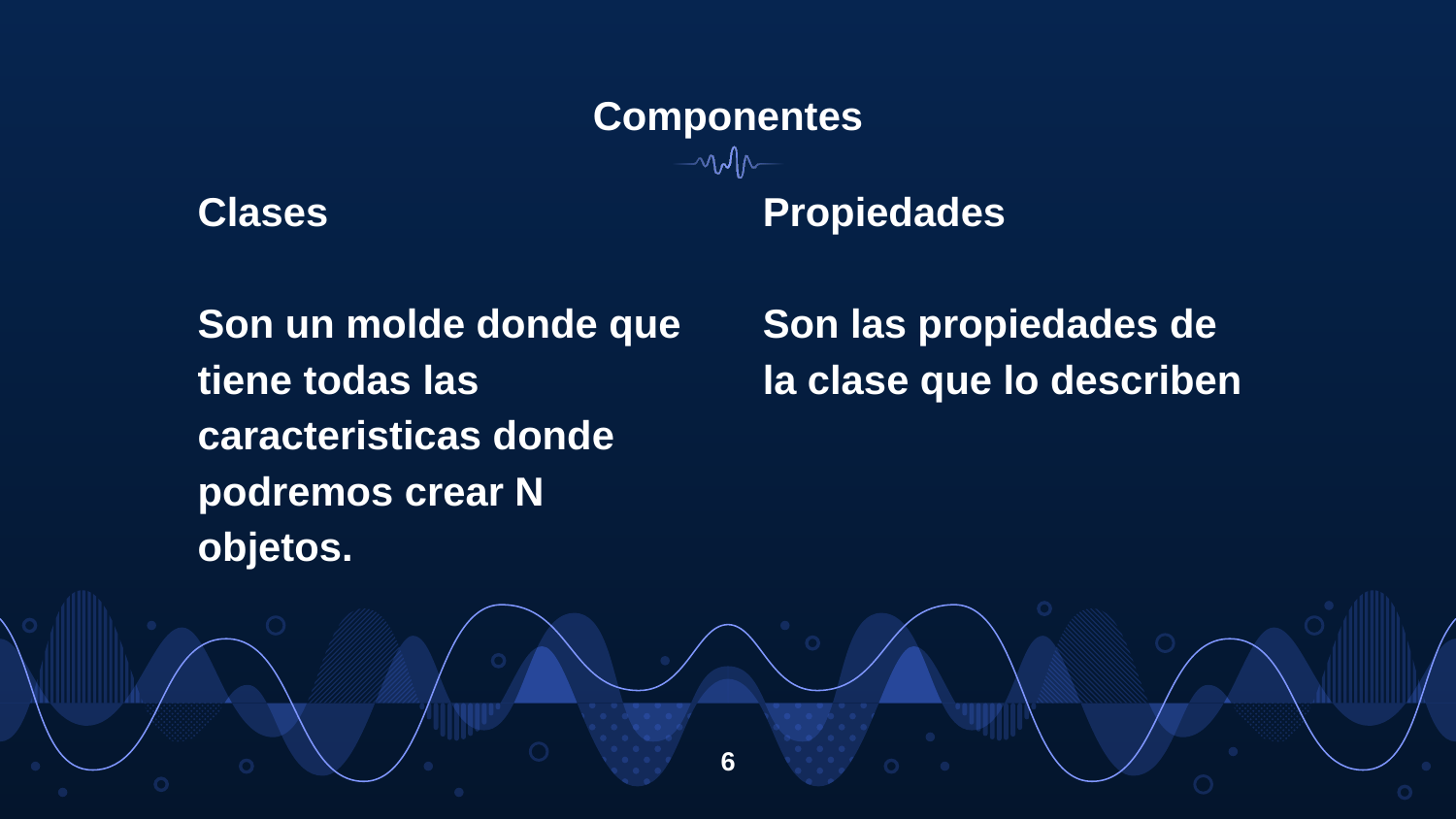

# Componentes
Clases

Son un molde donde que tiene todas las caracteristicas donde podremos crear N objetos.
Propiedades

Son las propiedades de la clase que lo describen
6